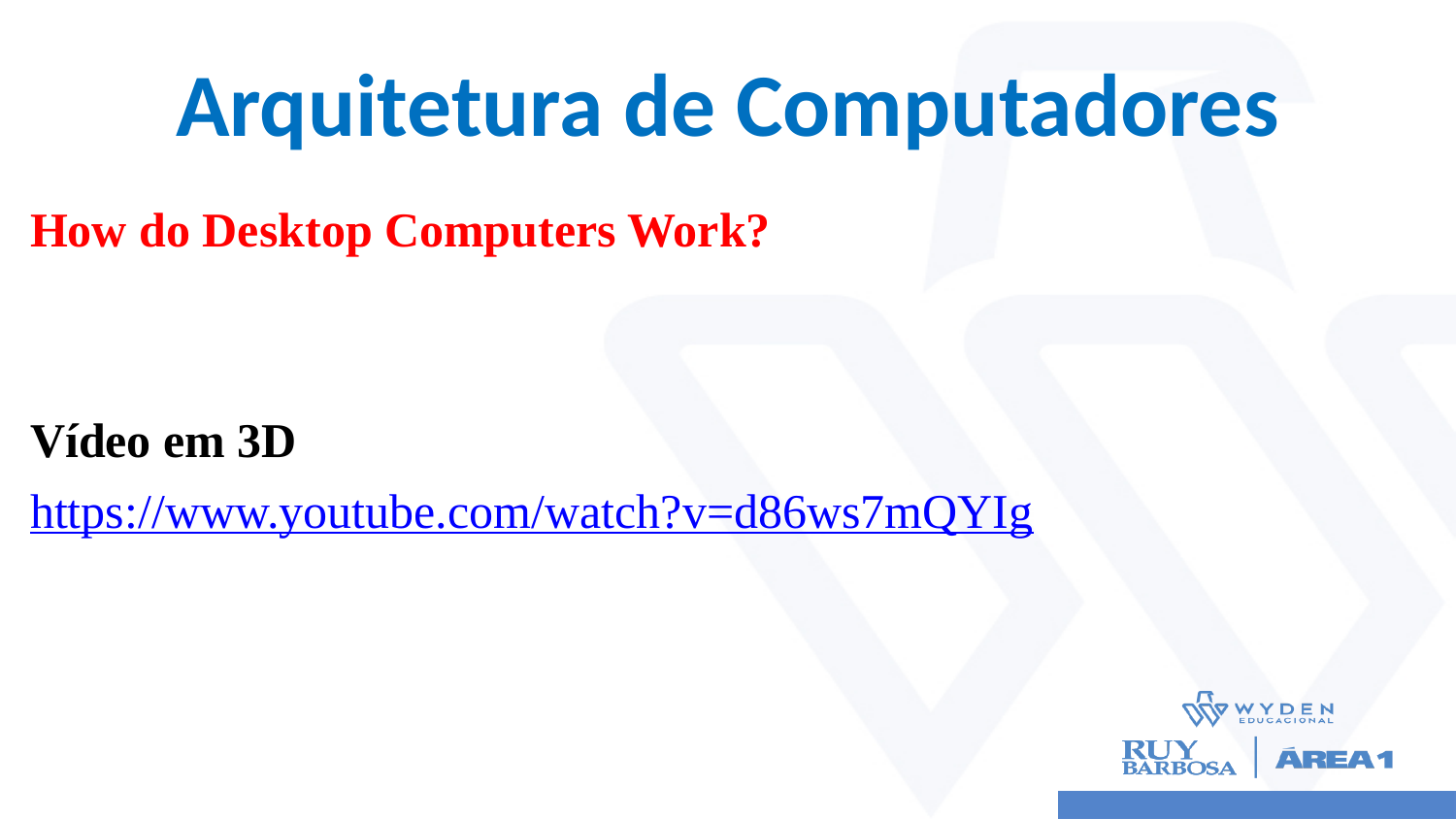

# Arquitetura de Computadores
How do Desktop Computers Work?

Vídeo em 3D
https://www.youtube.com/watch?v=d86ws7mQYIg